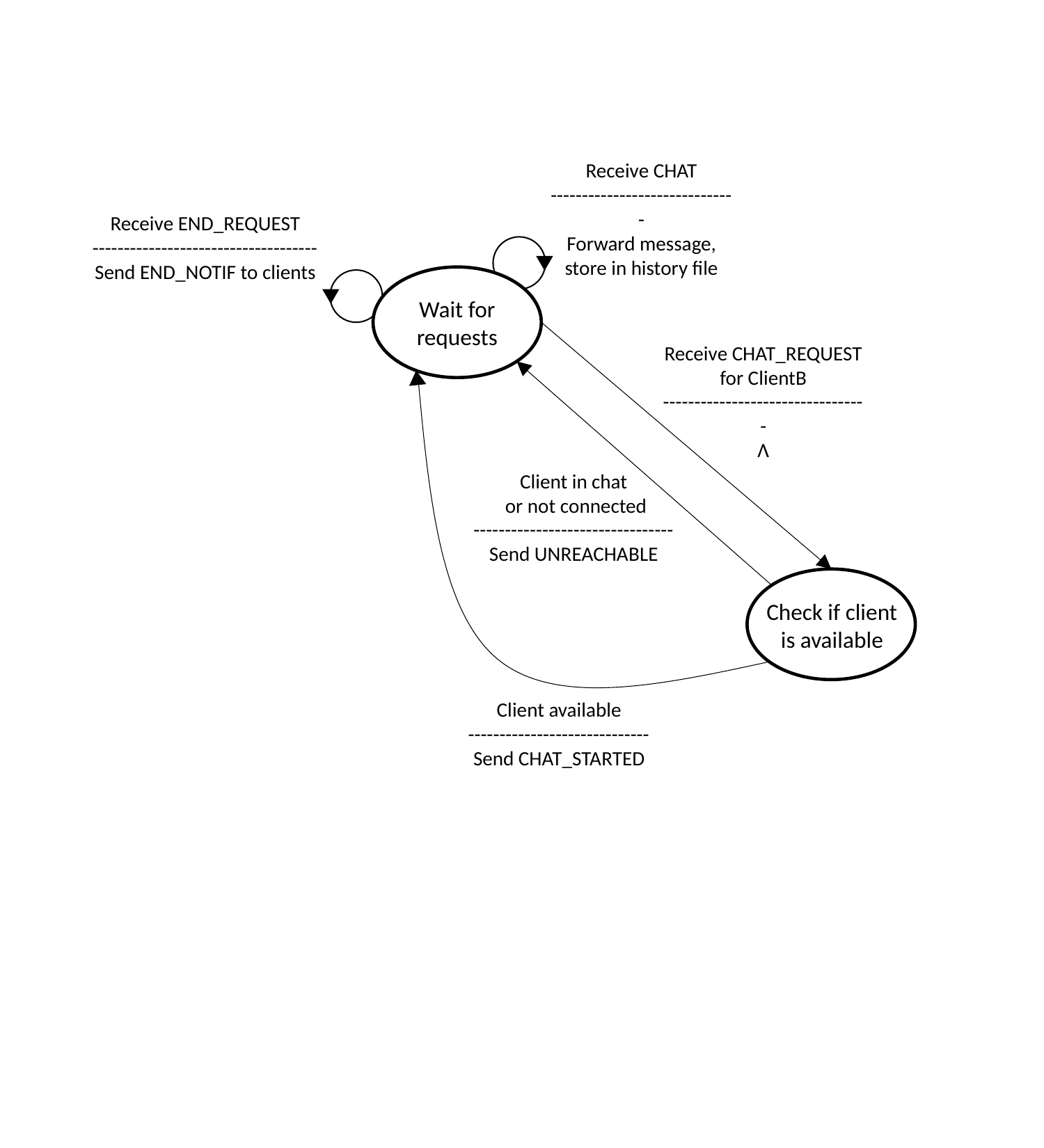

Receive CHAT
------------------------------
Forward message, store in history file
Receive END_REQUEST
------------------------------------
Send END_NOTIF to clients

Wait for requests

Receive CHAT_REQUEST for ClientB
---------------------------------
Λ

Client in chat
 or not connected
--------------------------------
Send UNREACHABLE

Check if client is available
Client available
-----------------------------
Send CHAT_STARTED